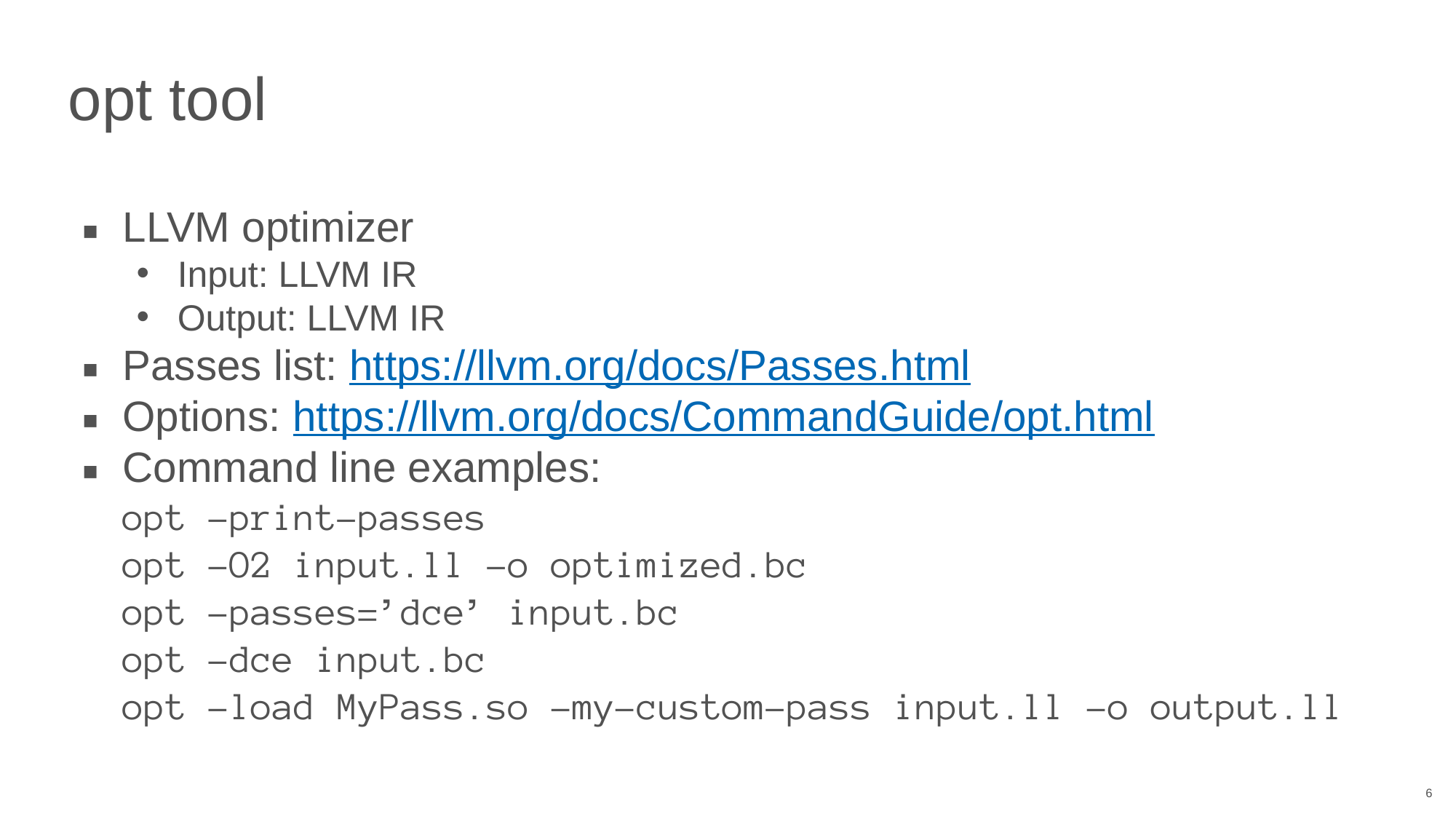

# opt tool
LLVM optimizer
Input: LLVM IR
Output: LLVM IR
Passes list: https://llvm.org/docs/Passes.html
Options: https://llvm.org/docs/CommandGuide/opt.html
Command line examples:
opt -print-passes
opt -O2 input.ll -o optimized.bc
opt -passes=’dce’ input.bc
opt -dce input.bc
opt -load MyPass.so -my-custom-pass input.ll -o output.ll